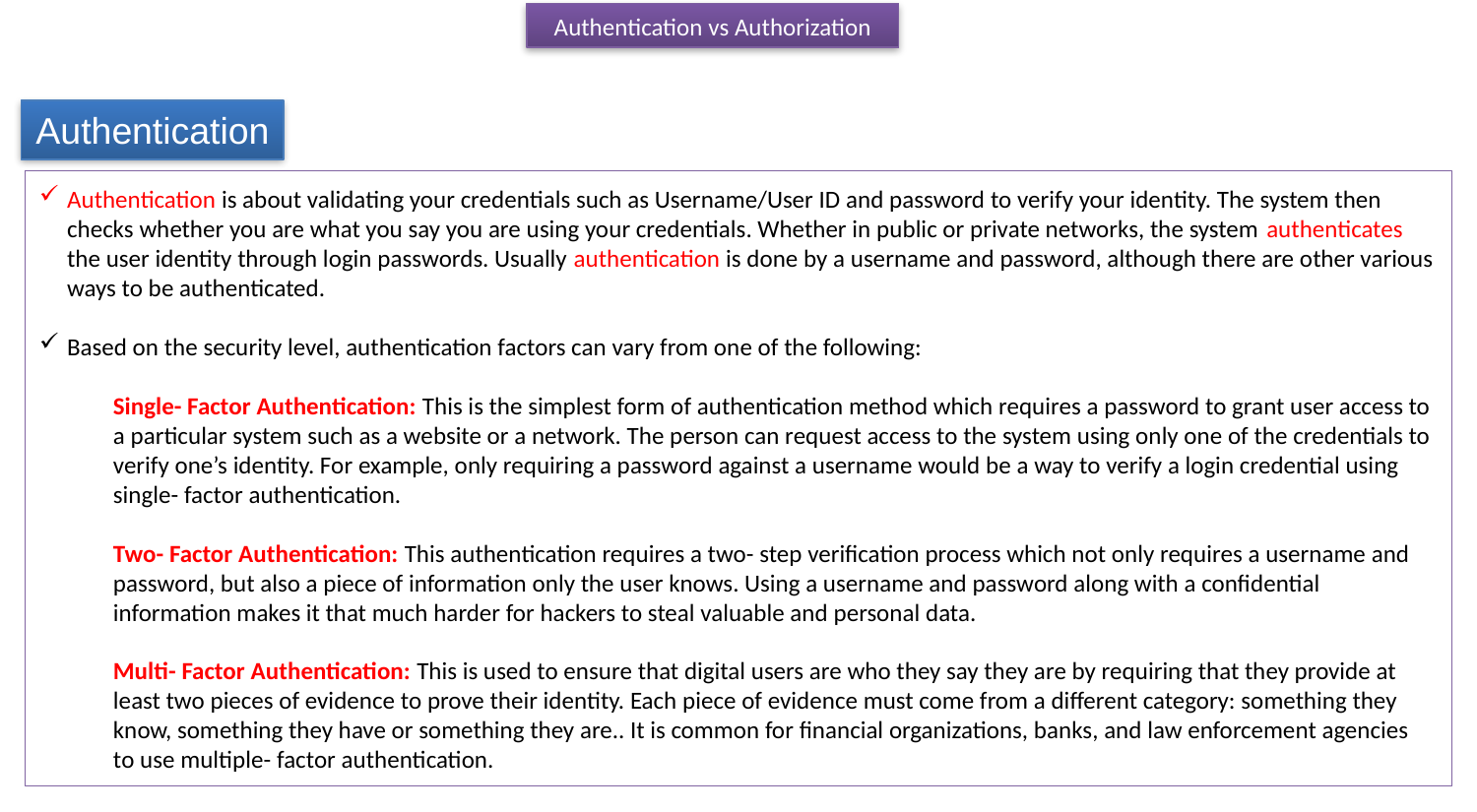

Authentication vs Authorization

Authentication
Authentication is about validating your credentials such as Username/User ID and password to verify your identity. The system then checks whether you are what you say you are using your credentials. Whether in public or private networks, the system authenticates the user identity through login passwords. Usually authentication is done by a username and password, although there are other various ways to be authenticated.
Based on the security level, authentication factors can vary from one of the following:
Single- Factor Authentication: This is the simplest form of authentication method which requires a password to grant user access to a particular system such as a website or a network. The person can request access to the system using only one of the credentials to verify one’s identity. For example, only requiring a password against a username would be a way to verify a login credential using single- factor authentication.
Two- Factor Authentication: This authentication requires a two- step verification process which not only requires a username and password, but also a piece of information only the user knows. Using a username and password along with a confidential information makes it that much harder for hackers to steal valuable and personal data.
Multi- Factor Authentication: This is used to ensure that digital users are who they say they are by requiring that they provide at least two pieces of evidence to prove their identity. Each piece of evidence must come from a different category: something they know, something they have or something they are.. It is common for financial organizations, banks, and law enforcement agencies to use multiple- factor authentication.